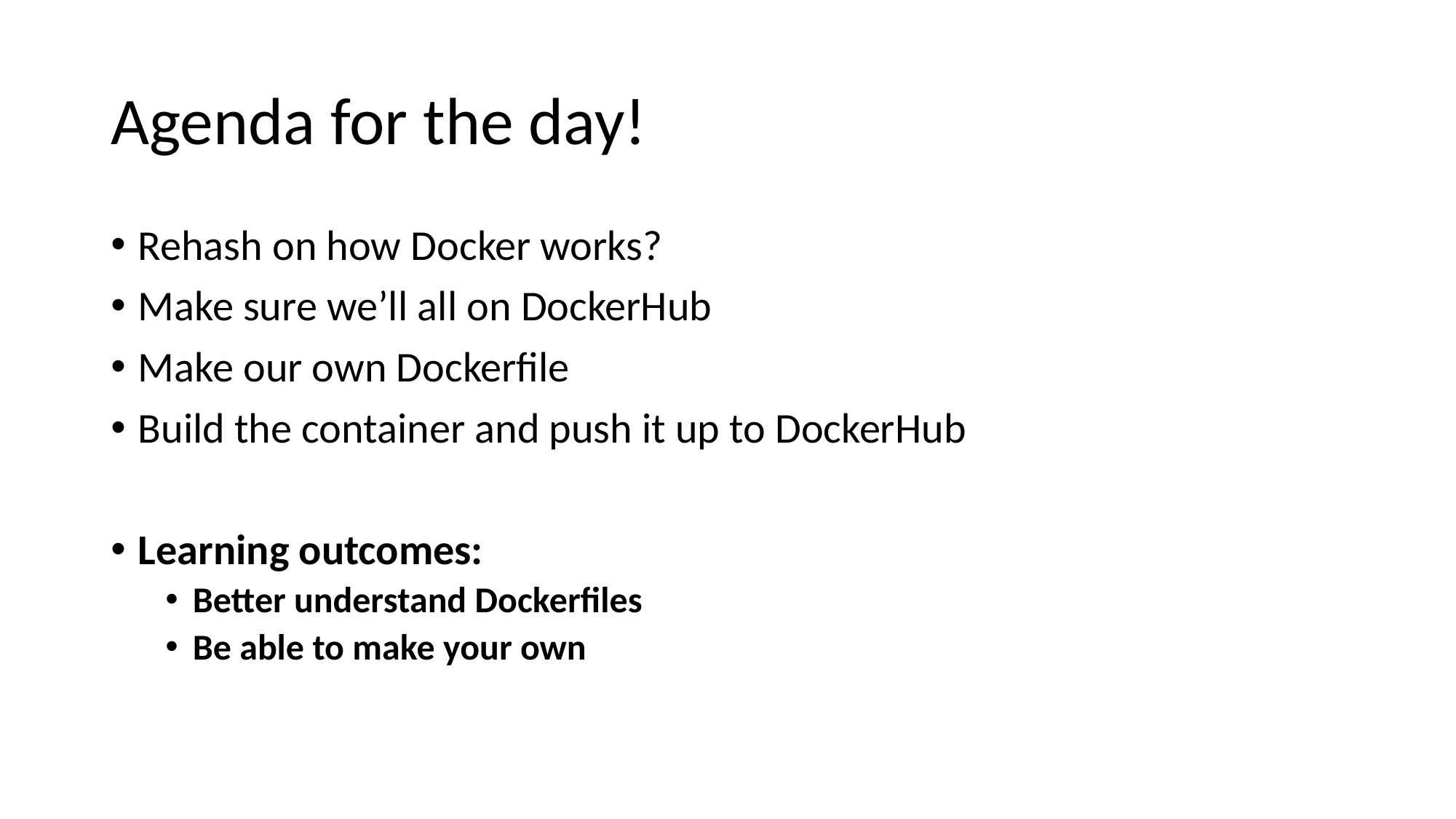

# Agenda for the day!
Rehash on how Docker works?
Make sure we’ll all on DockerHub
Make our own Dockerfile
Build the container and push it up to DockerHub

Learning outcomes:
Better understand Dockerfiles
Be able to make your own